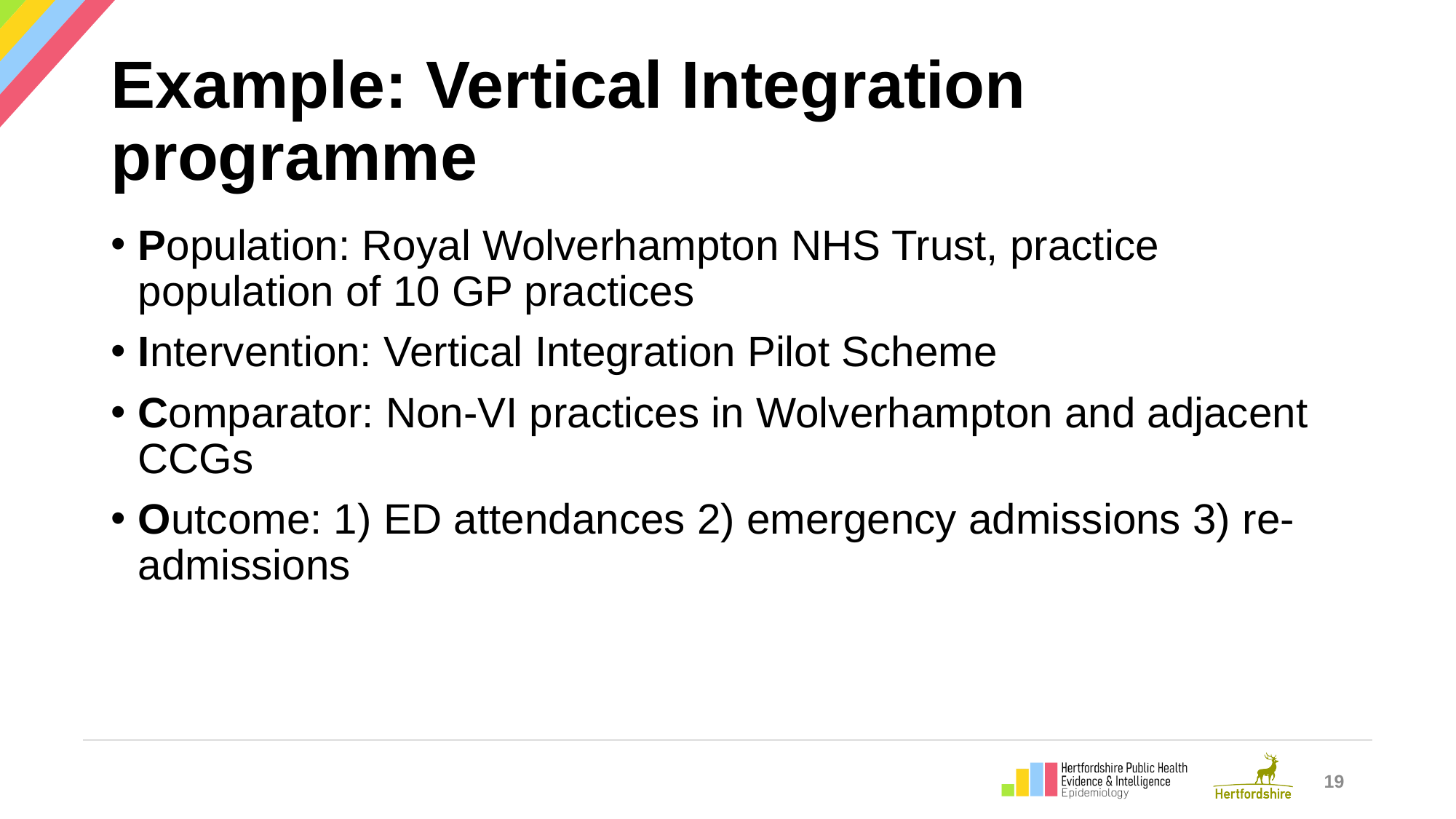

# Example: Vertical Integration programme
Population: Royal Wolverhampton NHS Trust, practice population of 10 GP practices
Intervention: Vertical Integration Pilot Scheme
Comparator: Non-VI practices in Wolverhampton and adjacent CCGs
Outcome: 1) ED attendances 2) emergency admissions 3) re-admissions
19